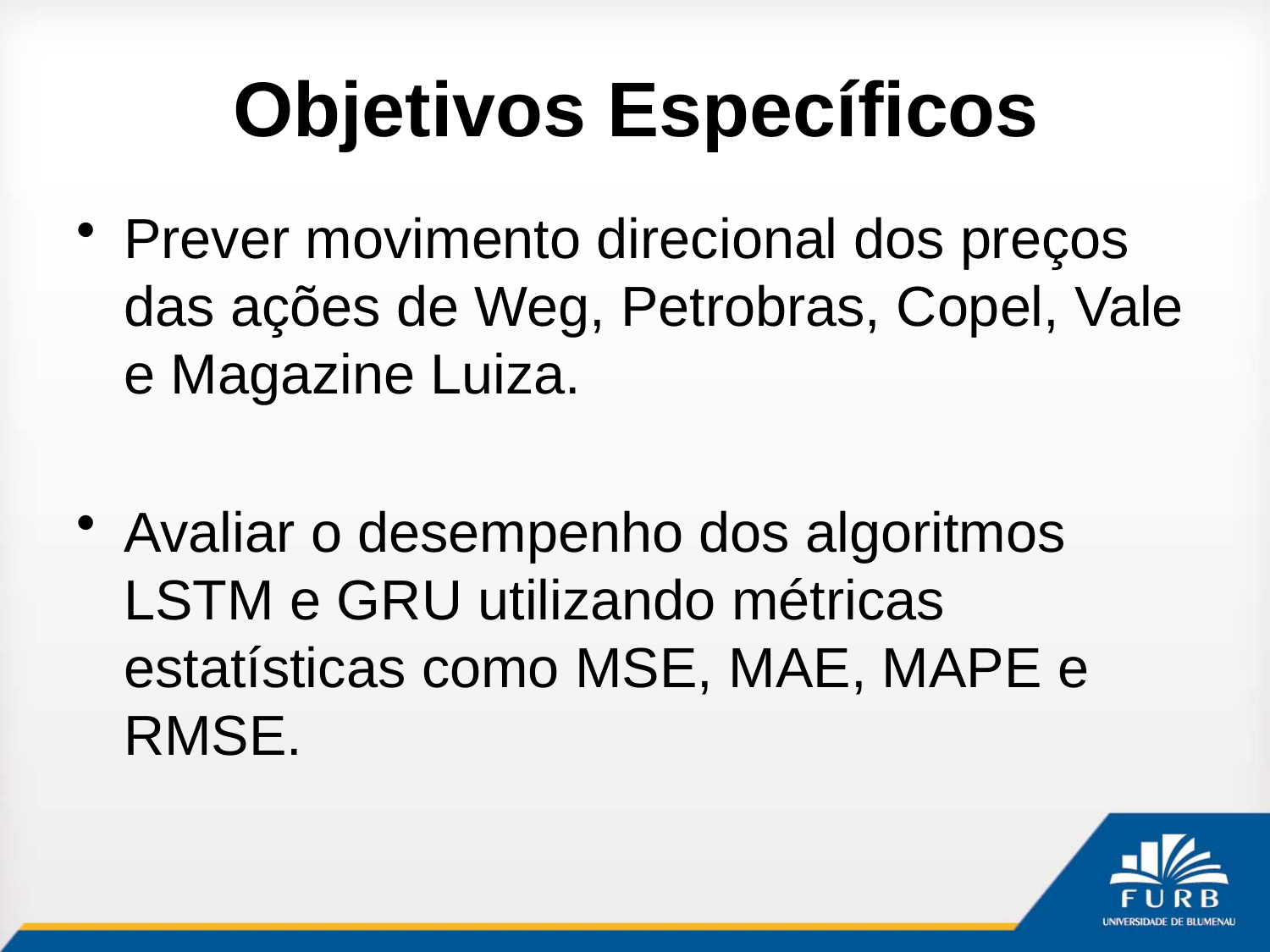

# Objetivos Específicos
Prever movimento direcional dos preços das ações de Weg, Petrobras, Copel, Vale e Magazine Luiza.

Avaliar o desempenho dos algoritmos LSTM e GRU utilizando métricas estatísticas como MSE, MAE, MAPE e RMSE.